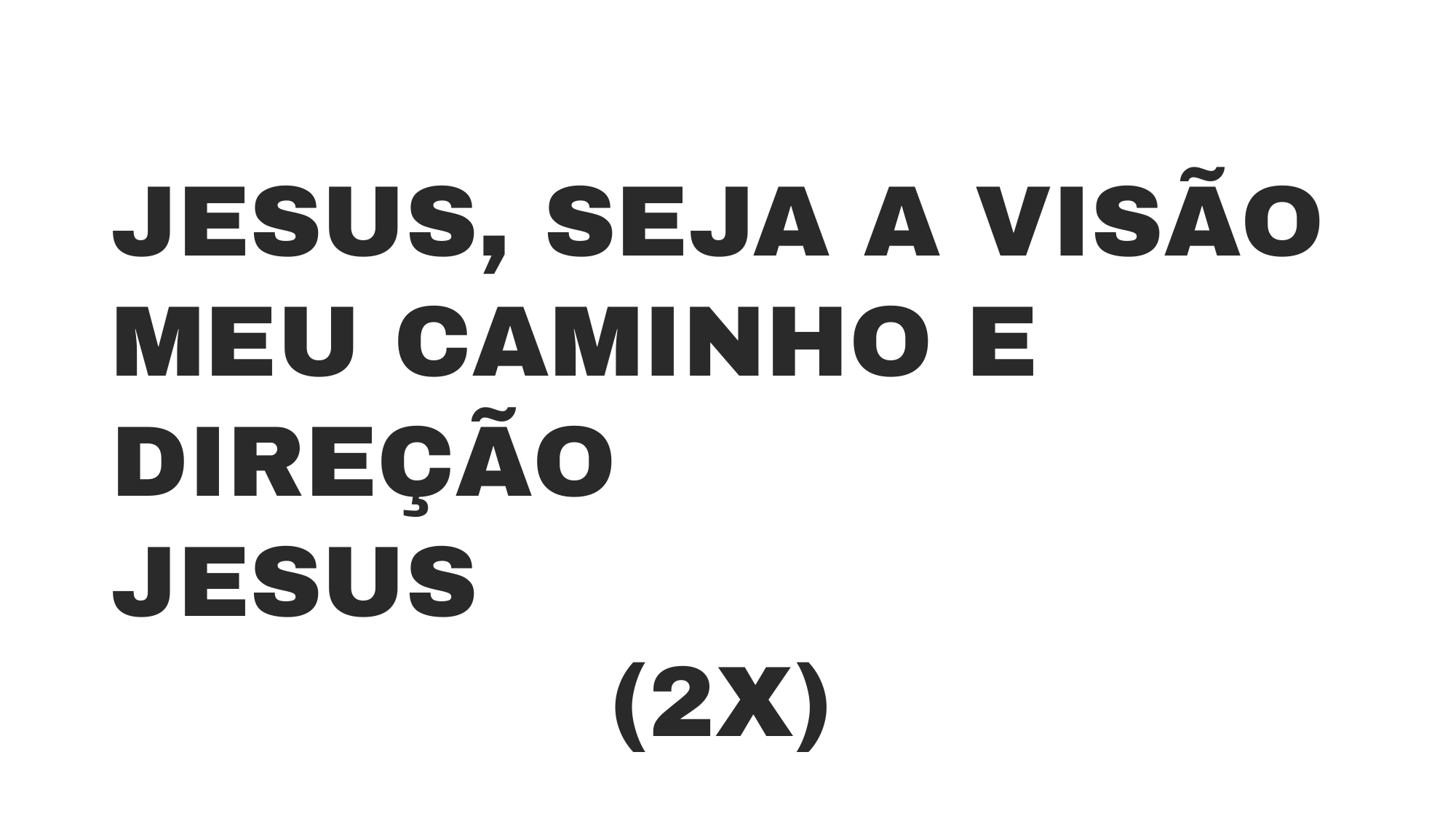

JESUS, SEJA A VISÃO
MEU CAMINHO E DIREÇÃO
JESUS
               (2X)